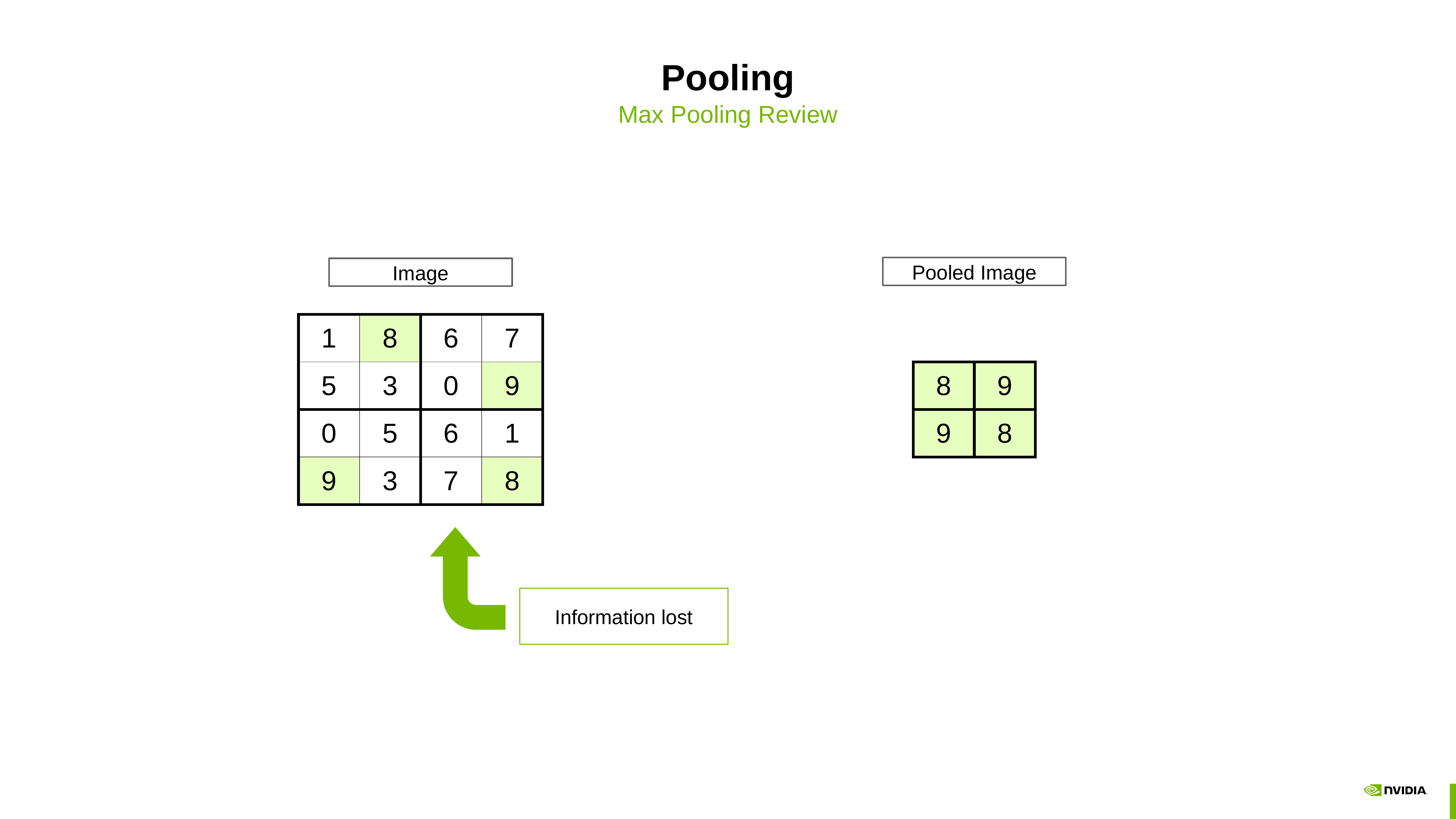

# Pooling
Max Pooling Review
Pooled Image
Image
| 1 | 8 | 6 | 7 |
| --- | --- | --- | --- |
| 5 | 3 | 0 | 9 |
| 0 | 5 | 6 | 1 |
| 9 | 3 | 7 | 8 |
| 8 | 9 |
| --- | --- |
| 9 | 8 |

Information lost